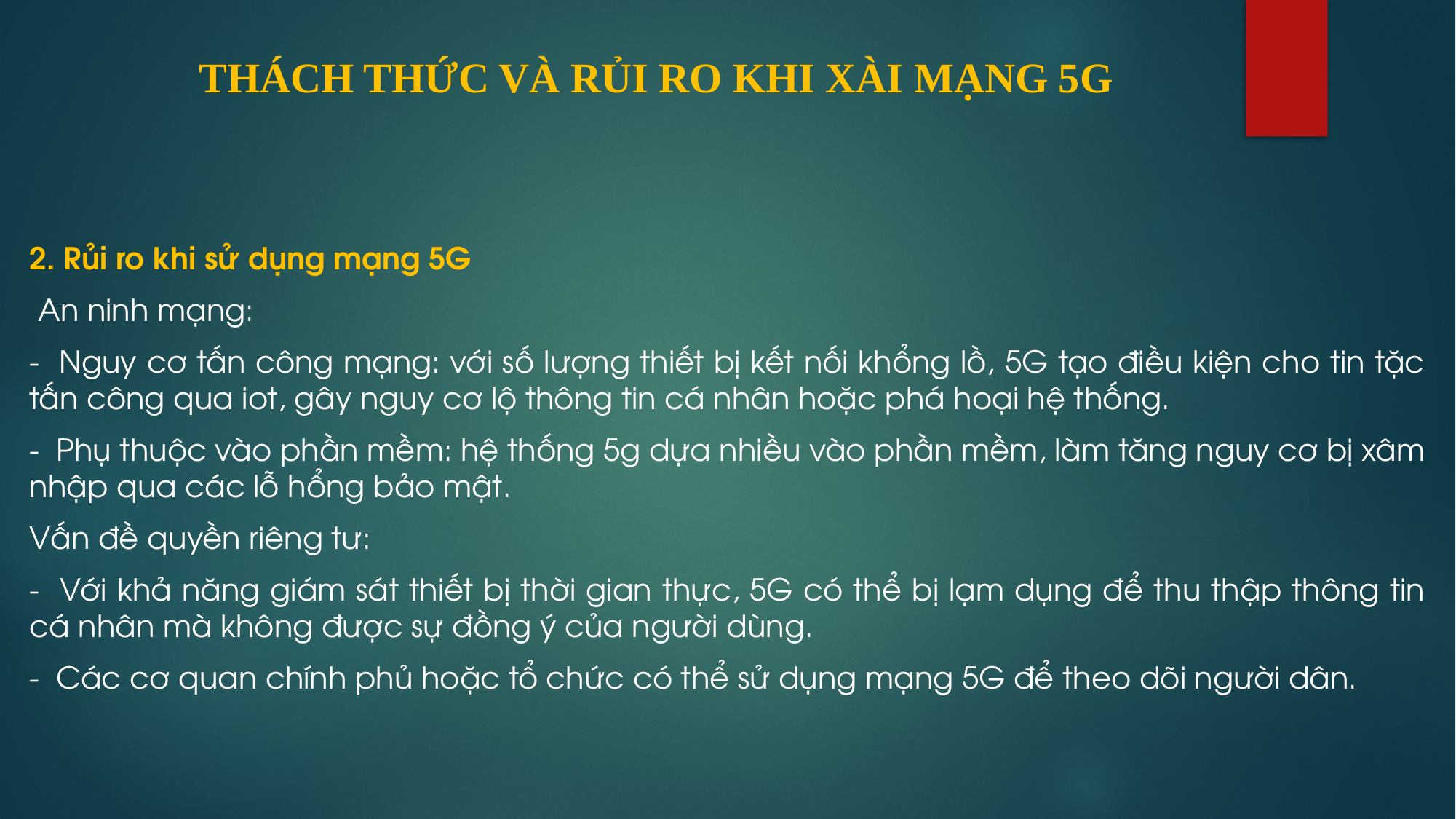

# THÁCH THỨC VÀ RỦI RO KHI XÀI MẠNG 5G
2. Rủi ro khi sử dụng mạng 5G
 An ninh mạng:
-  Nguy cơ tấn công mạng: với số lượng thiết bị kết nối khổng lồ, 5G tạo điều kiện cho tin tặc tấn công qua iot, gây nguy cơ lộ thông tin cá nhân hoặc phá hoại hệ thống.
-  Phụ thuộc vào phần mềm: hệ thống 5g dựa nhiều vào phần mềm, làm tăng nguy cơ bị xâm nhập qua các lỗ hổng bảo mật.
Vấn đề quyền riêng tư:
-  Với khả năng giám sát thiết bị thời gian thực, 5G có thể bị lạm dụng để thu thập thông tin cá nhân mà không được sự đồng ý của người dùng.
-  Các cơ quan chính phủ hoặc tổ chức có thể sử dụng mạng 5G để theo dõi người dân.